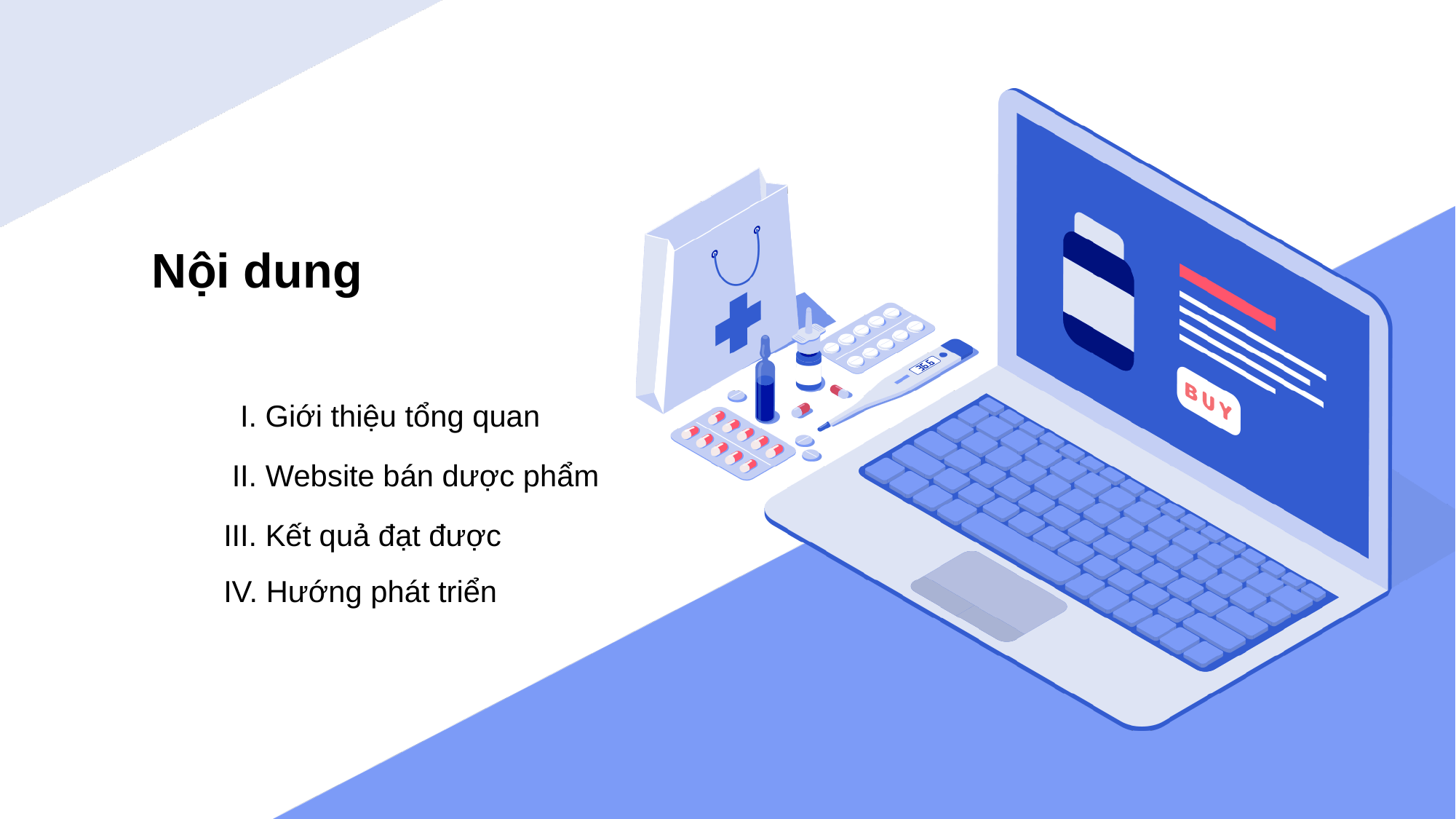

Nội dung
  I. Giới thiệu tổng quan
 II. Website bán dược phẩm
III. Kết quả đạt được
IV. Hướng phát triển
Đi vào phần nội chi tiết